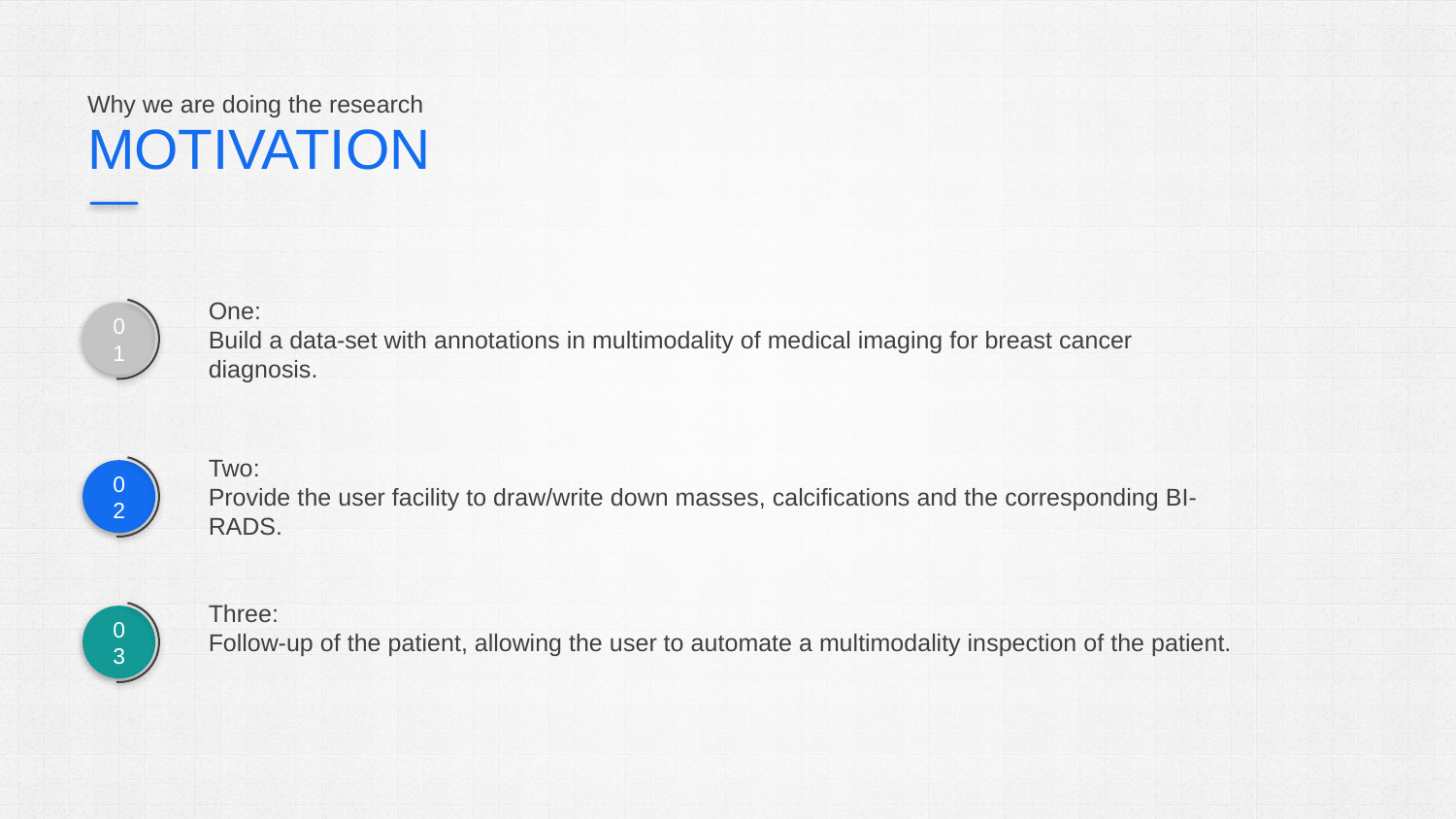

# MOTIVATION
Why we are doing the research
One:
Build a data-set with annotations in multimodality of medical imaging for breast cancer diagnosis.

01
Two:
Provide the user facility to draw/write down masses, calcifications and the corresponding BI-RADS.

02
Three:
Follow-up of the patient, allowing the user to automate a multimodality inspection of the patient.

03